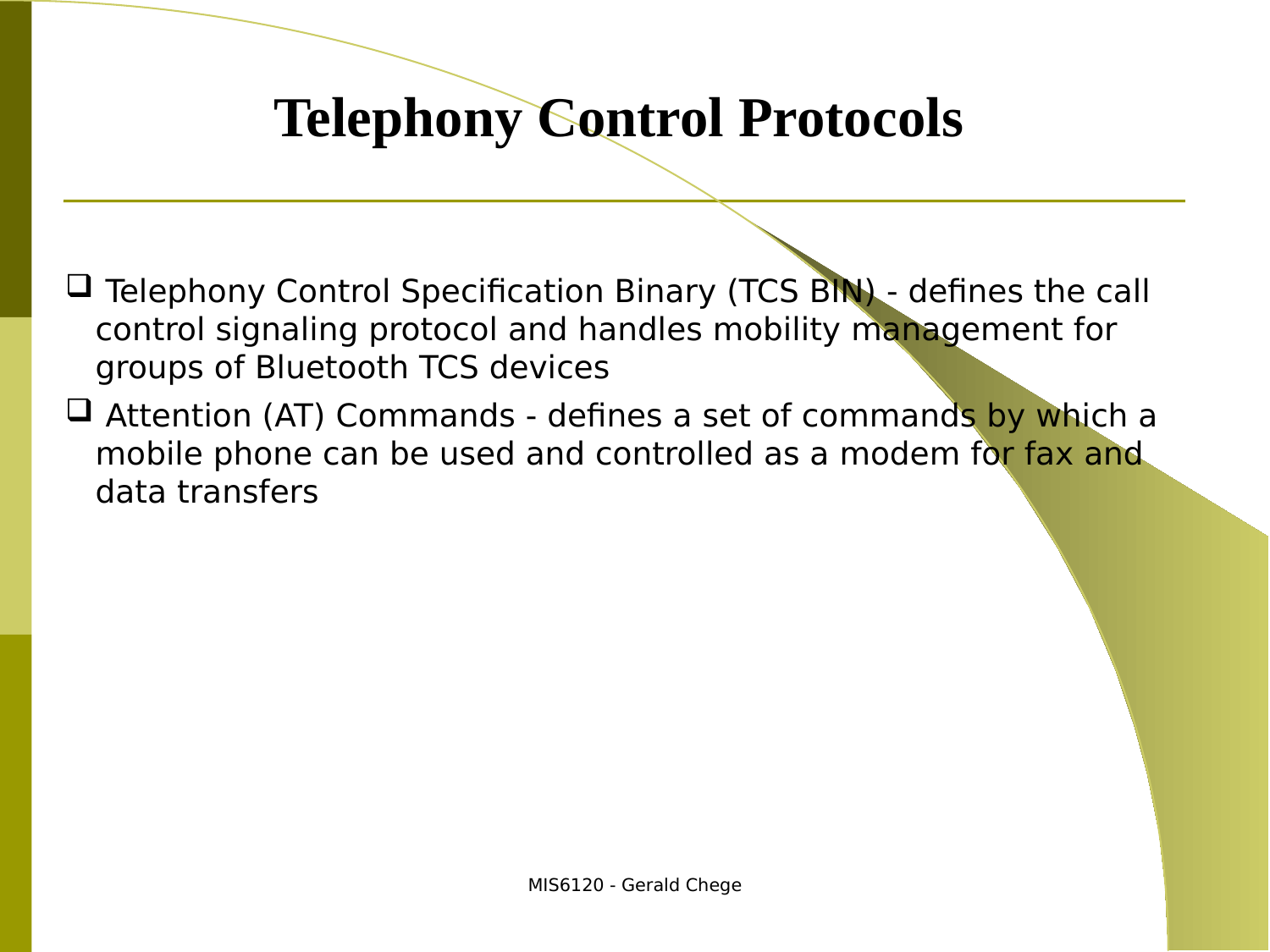

Telephony Control Protocols
 Telephony Control Specification Binary (TCS BIN) - defines the call control signaling protocol and handles mobility management for groups of Bluetooth TCS devices
 Attention (AT) Commands - defines a set of commands by which a mobile phone can be used and controlled as a modem for fax and data transfers

MIS6120 - Gerald Chege